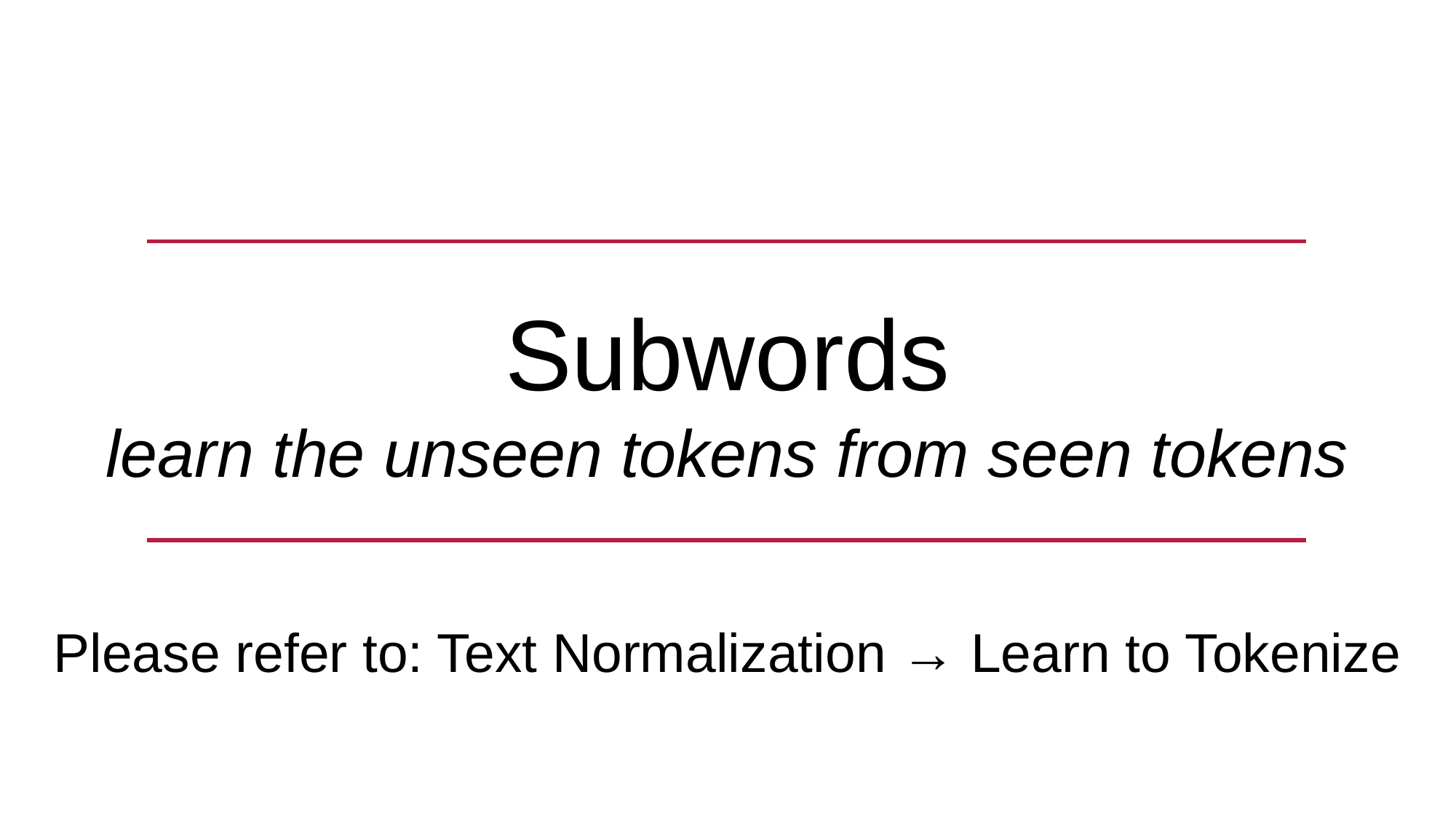

Subwords
learn the unseen tokens from seen tokens
Please refer to: Text Normalization → Learn to Tokenize